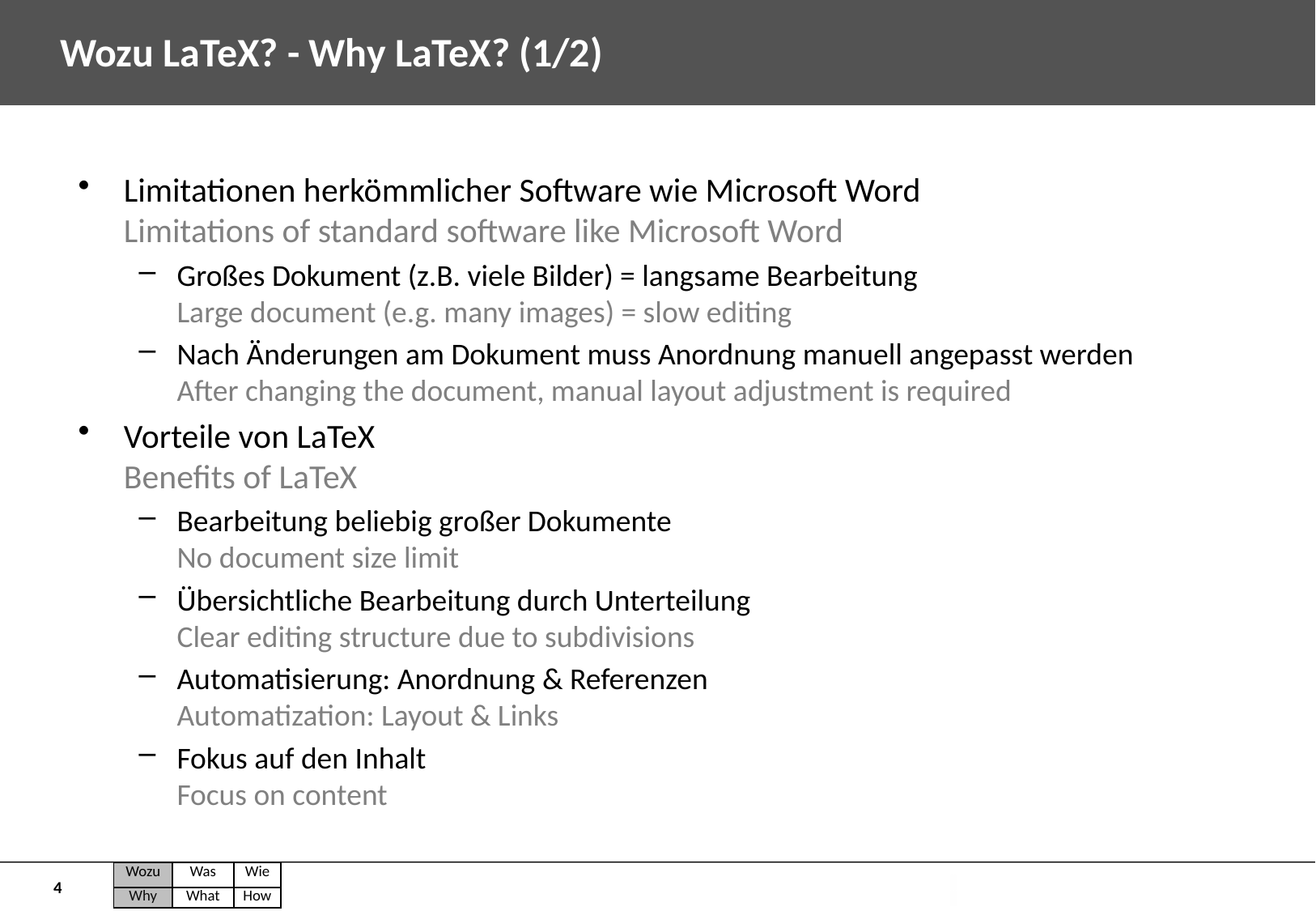

# Wozu LaTeX? - Why LaTeX? (1/2)
Limitationen herkömmlicher Software wie Microsoft Word
Limitations of standard software like Microsoft Word
Großes Dokument (z.B. viele Bilder) = langsame Bearbeitung
Large document (e.g. many images) = slow editing
Nach Änderungen am Dokument muss Anordnung manuell angepasst werden
After changing the document, manual layout adjustment is required
Vorteile von LaTeX
Benefits of LaTeX
Bearbeitung beliebig großer Dokumente
No document size limit
Übersichtliche Bearbeitung durch Unterteilung
Clear editing structure due to subdivisions
Automatisierung: Anordnung & Referenzen
Automatization: Layout & Links
Fokus auf den Inhalt
Focus on content
| Wozu | Was | Wie |
| --- | --- | --- |
| Why | What | How |